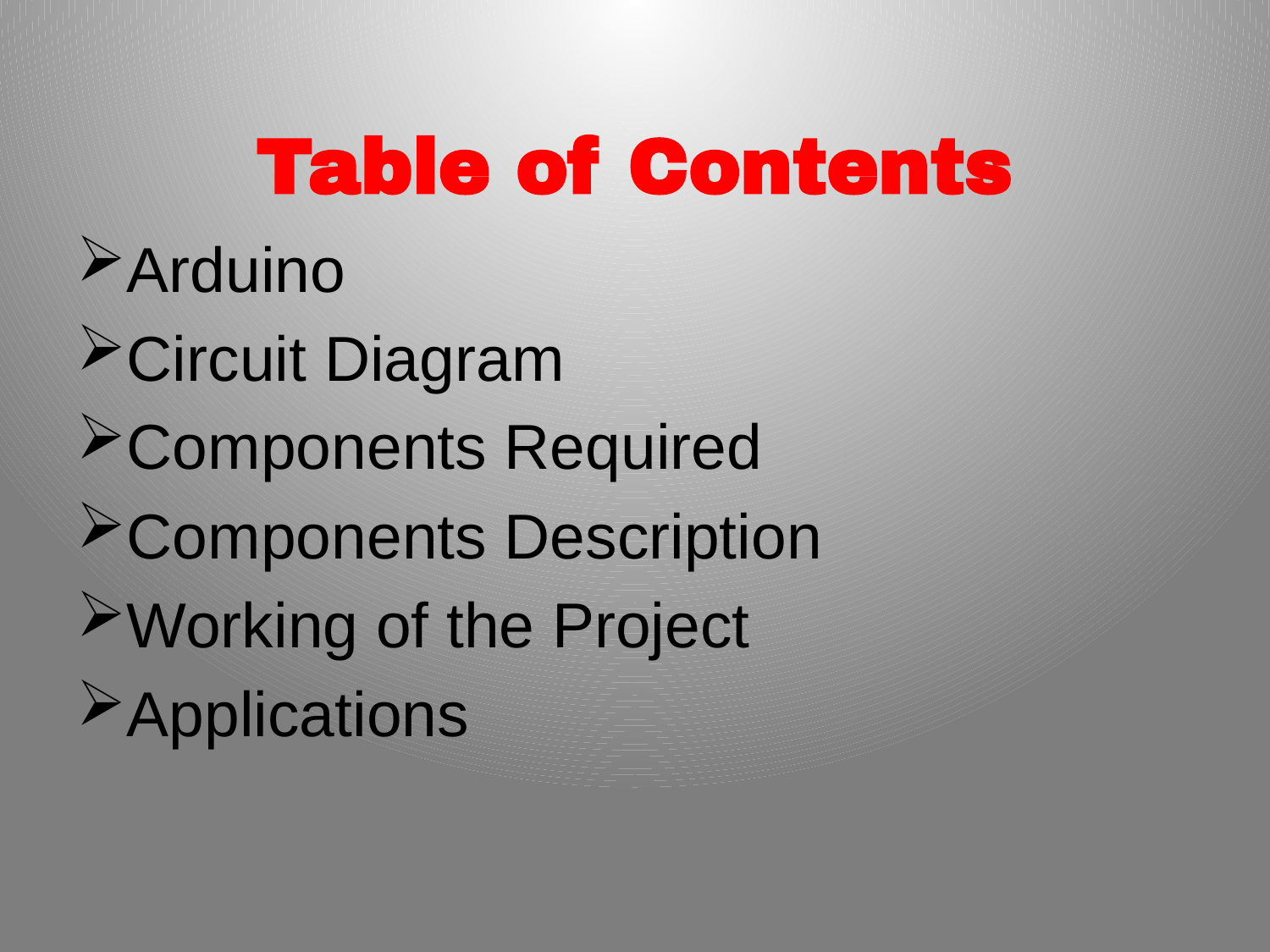

# Table of Contents
Arduino
Circuit Diagram
Components Required
Components Description
Working of the Project
Applications